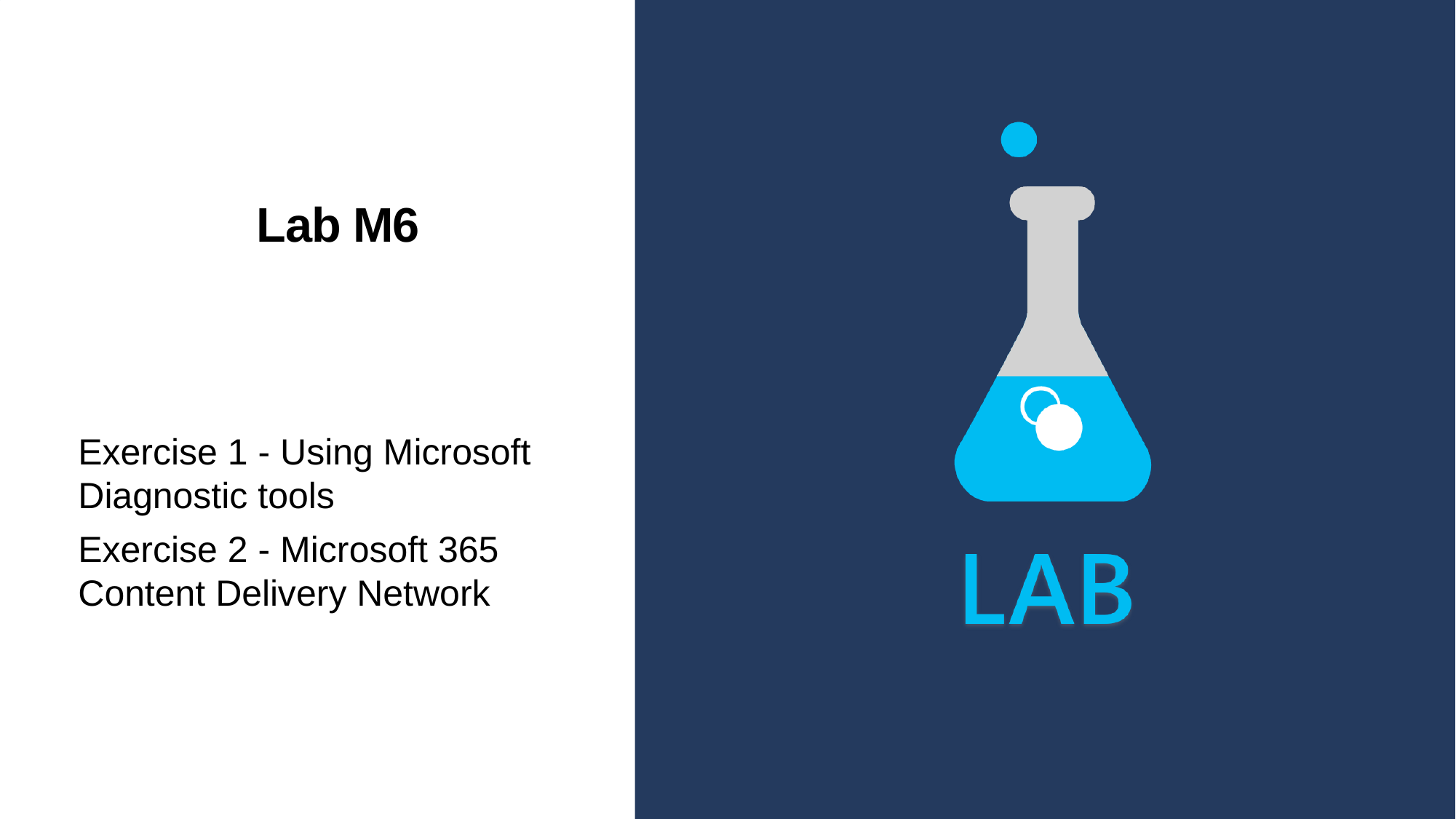

# Lab M6
Exercise 1 - Using Microsoft Diagnostic tools
Exercise 2 - Microsoft 365 Content Delivery Network